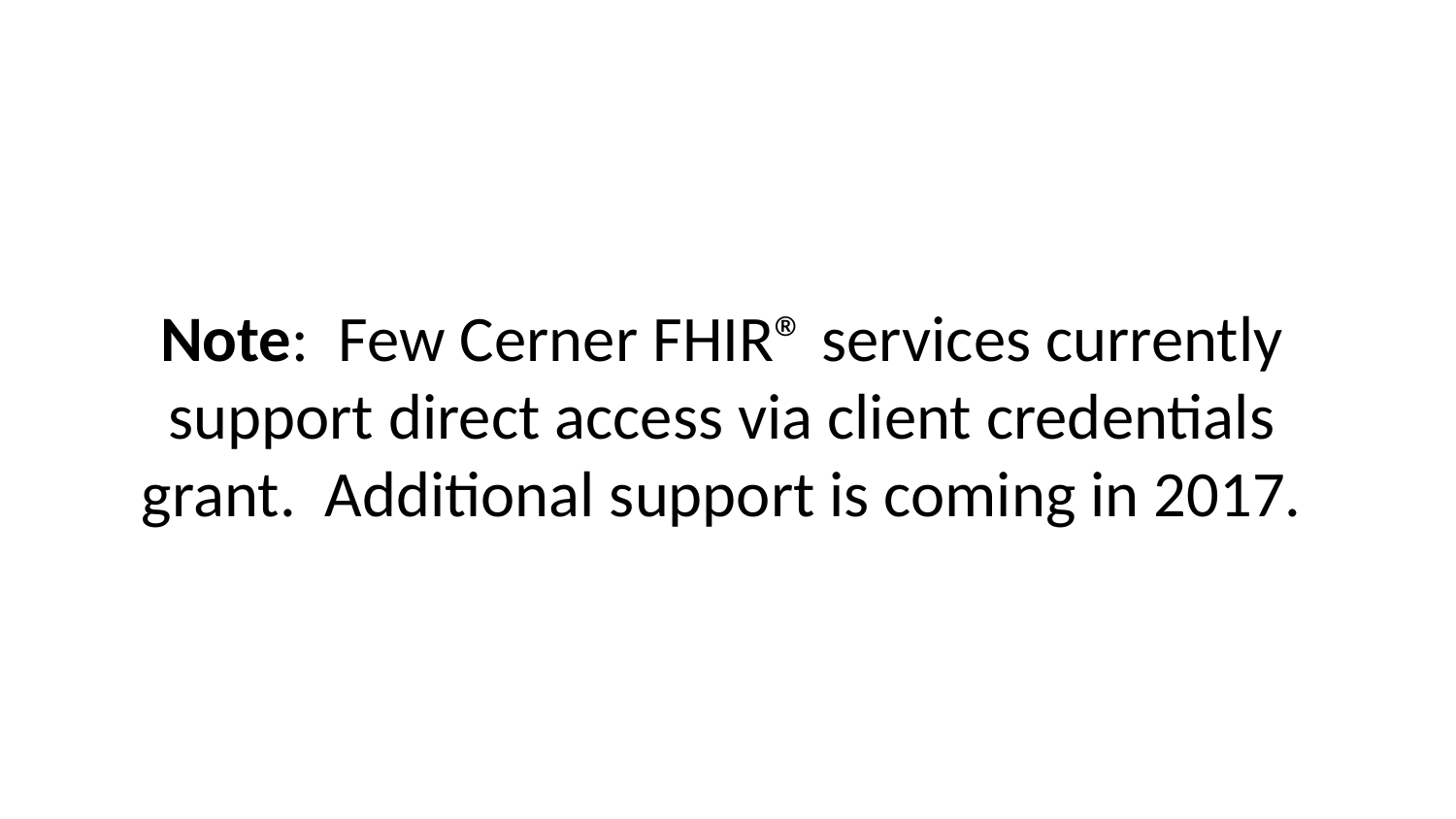

Note:  Few Cerner FHIR® services currently support direct access via client credentials grant.  Additional support is coming in 2017.